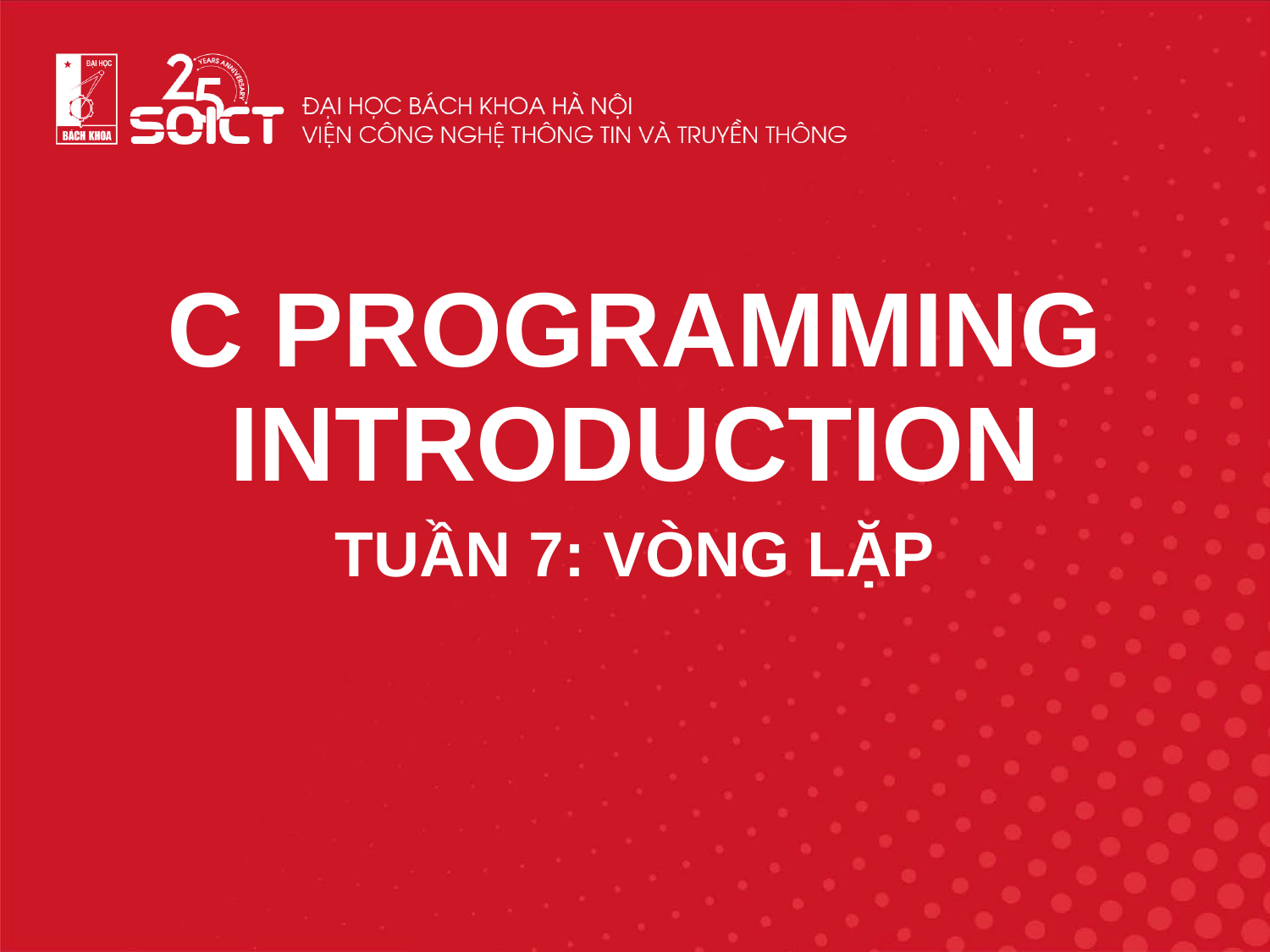

C PROGRAMMING INTRODUCTION
TUẦN 7: VÒNG LẶP